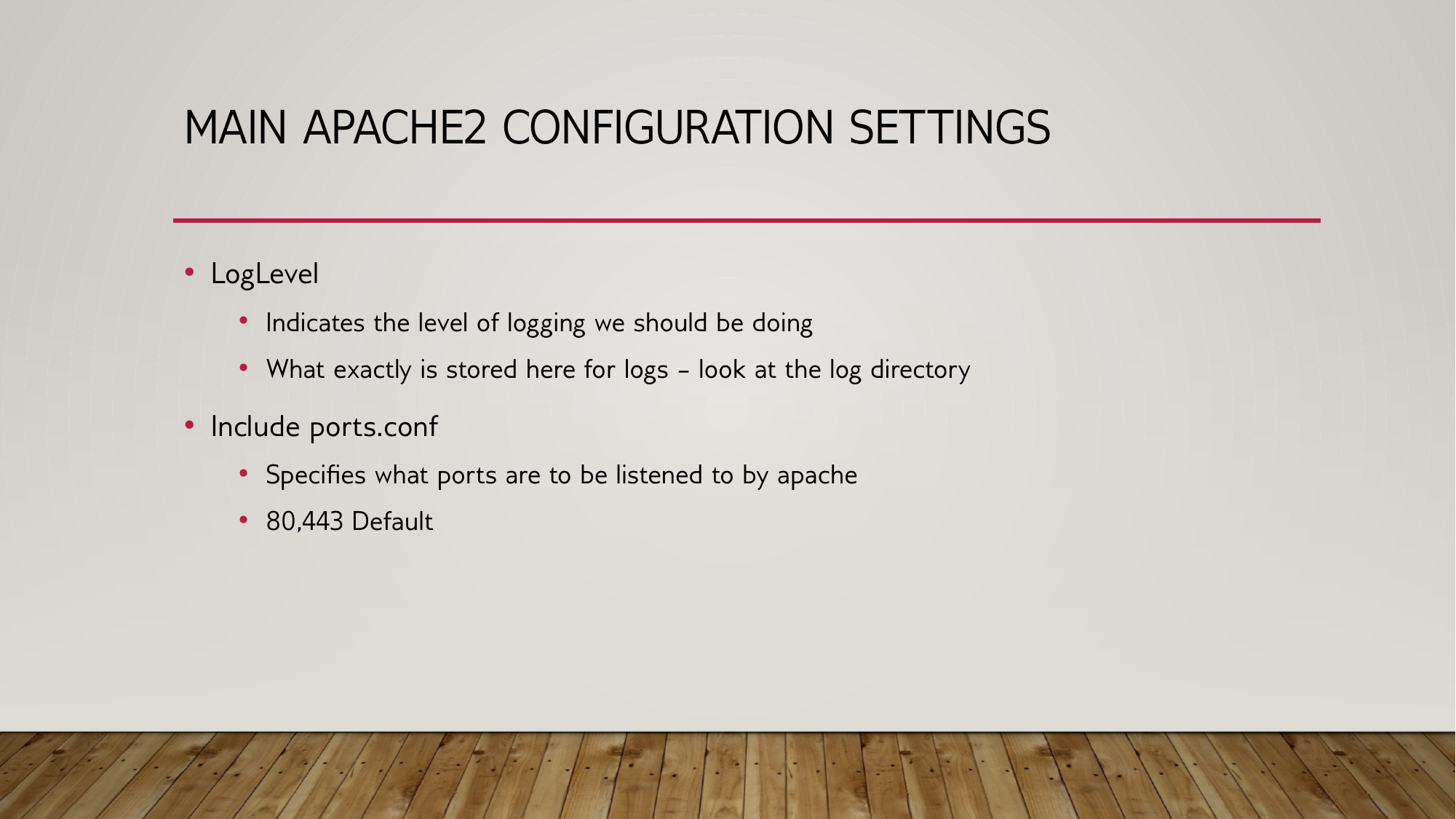

# Main Apache2 Configuration Settings
LogLevel
Indicates the level of logging we should be doing
What exactly is stored here for logs – look at the log directory
Include ports.conf
Specifies what ports are to be listened to by apache
80,443 Default